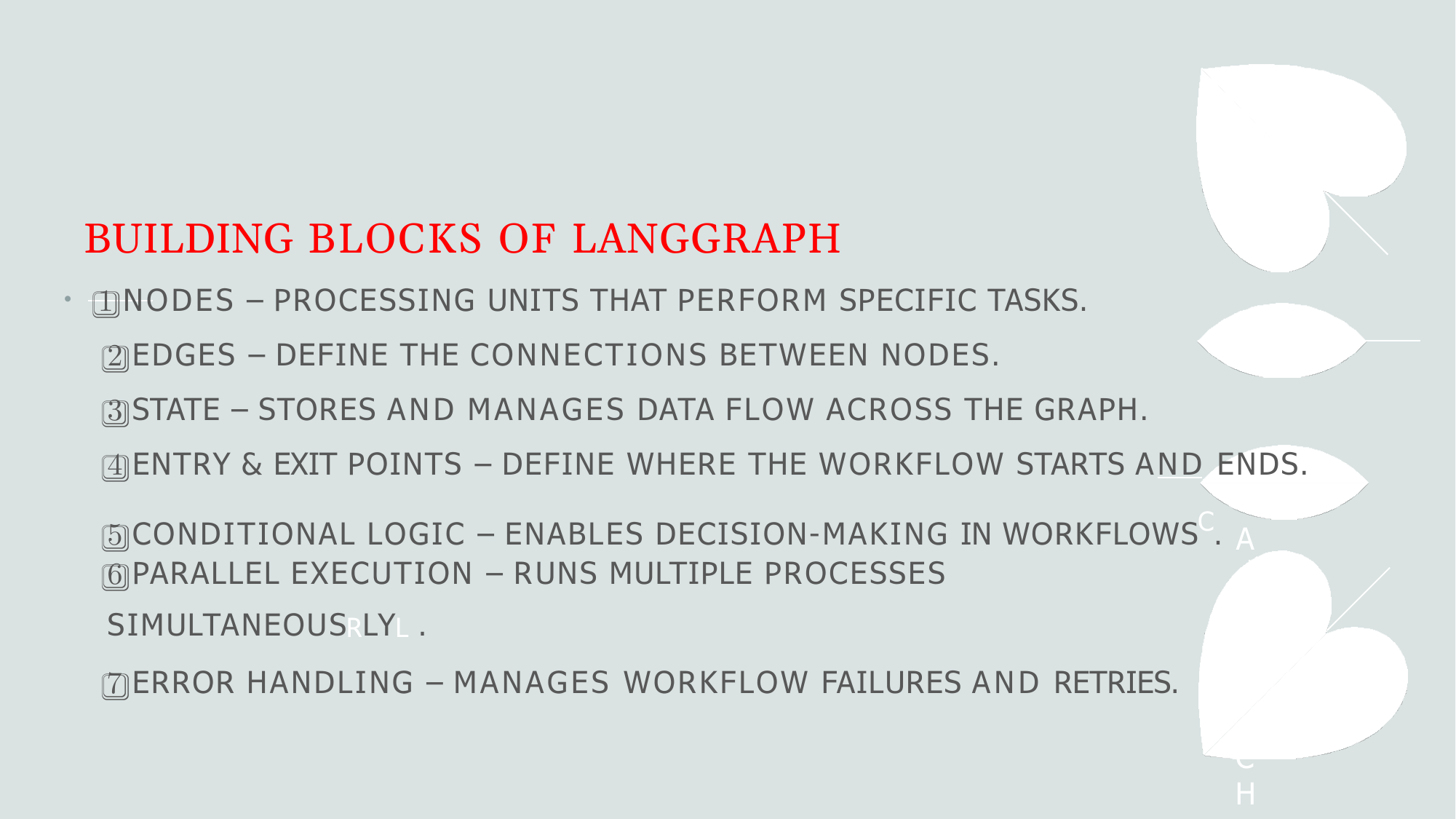

# BUILDING BLOCKS OF LANGGRAPH
1️⃣ NODES – PROCESSING UNITS THAT PERFORM SPECIFIC TASKS.
2️⃣ EDGES – DEFINE THE CONNECTIONS BETWEEN NODES.
3️⃣ STATE – STORES AND MANAGES DATA FLOW ACROSS THE GRAPH.
4️⃣ ENTRY & EXIT POINTS – DEFINE WHERE THE WORKFLOW STARTS AND ENDS.

5️⃣ CONDITIONAL LOGIC – ENABLES DECISION-MAKING IN WORKFLOWSC.
A
6️⃣ PARALLEL EXECUTION – RUNS MULTIPLE PROCESSES SIMULTANEOUSRLYL .
7️⃣ ERROR HANDLING – MANAGES WORKFLOW FAILURES AND RETRIES.
C H